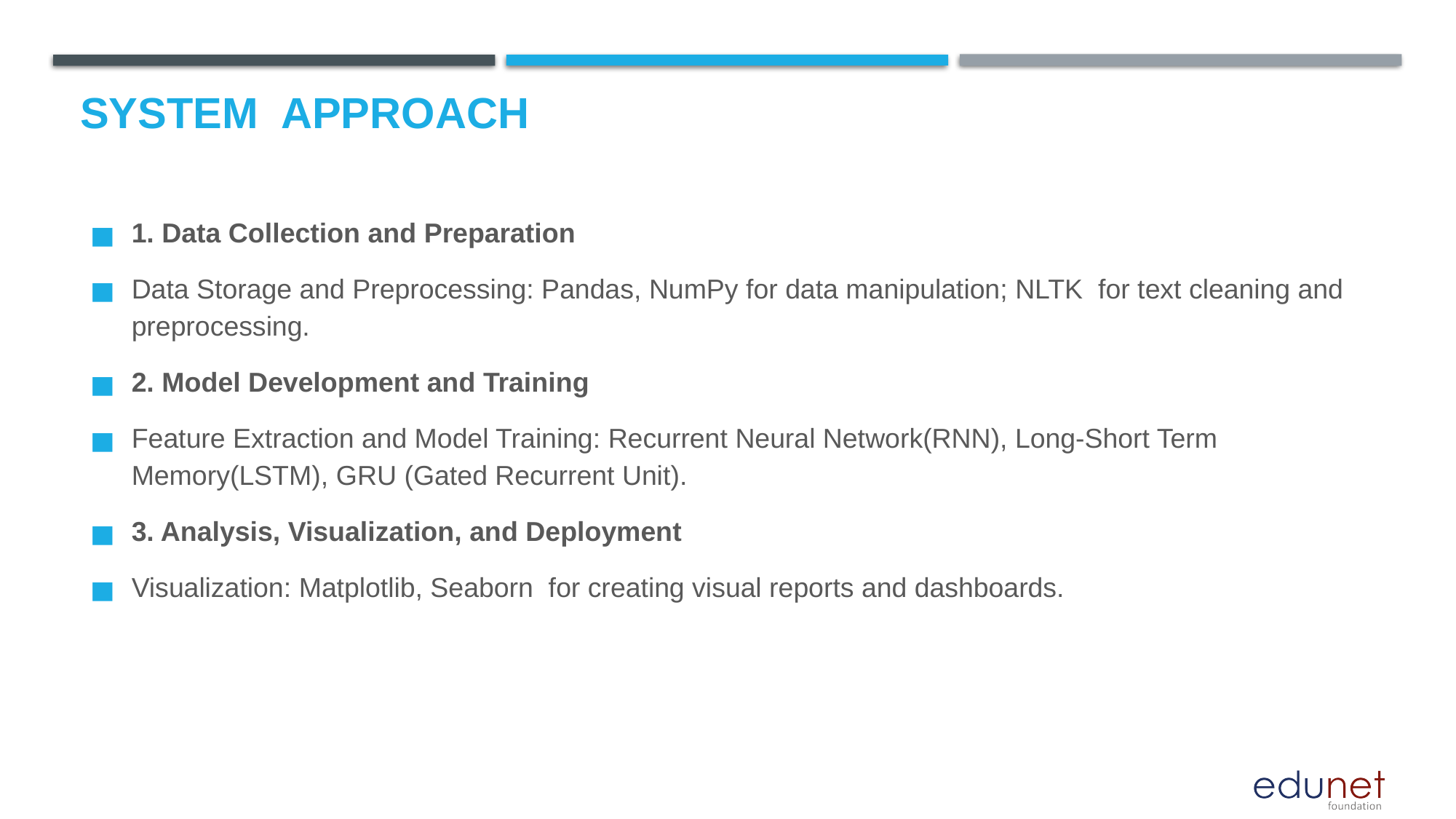

System  Approach
1. Data Collection and Preparation
Data Storage and Preprocessing: Pandas, NumPy for data manipulation; NLTK  for text cleaning and preprocessing.
2. Model Development and Training
Feature Extraction and Model Training: Recurrent Neural Network(RNN), Long-Short Term Memory(LSTM), GRU (Gated Recurrent Unit).
3. Analysis, Visualization, and Deployment
Visualization: Matplotlib, Seaborn  for creating visual reports and dashboards.